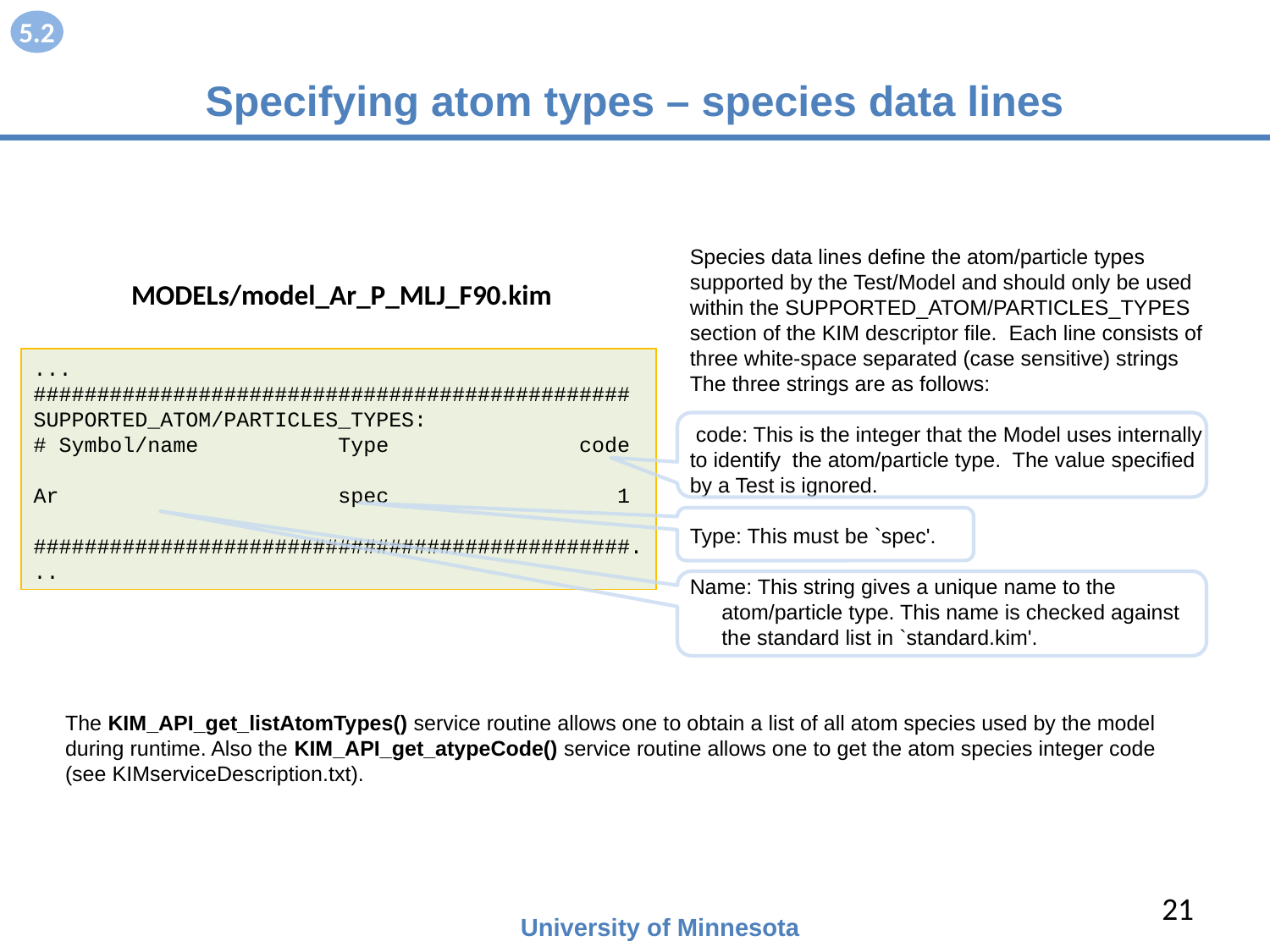

5.2
# Specifying atom types – species data lines
Species data lines define the atom/particle types supported by the Test/Model and should only be used within the SUPPORTED_ATOM/PARTICLES_TYPES
section of the KIM descriptor file.  Each line consists of three white-space separated (case sensitive) strings  The three strings are as follows:

 code: This is the integer that the Model uses internally
to identify  the atom/particle type.  The value specified
by a Test is ignored.

Type: This must be `spec'.

Name: This string gives a unique name to the atom/particle type. This name is checked against the standard list in `standard.kim'.

 MODELs/model_Ar_P_MLJ_F90.kim
...
###############################################
SUPPORTED_ATOM/PARTICLES_TYPES:
# Symbol/name           Type               code

Ar                      spec                  1

###############################################...

The KIM_API_get_listAtomTypes() service routine allows one to obtain a list of all atom species used by the model during runtime. Also the KIM_API_get_atypeCode() service routine allows one to get the atom species integer code (see KIMserviceDescription.txt).
21
University of Minnesota